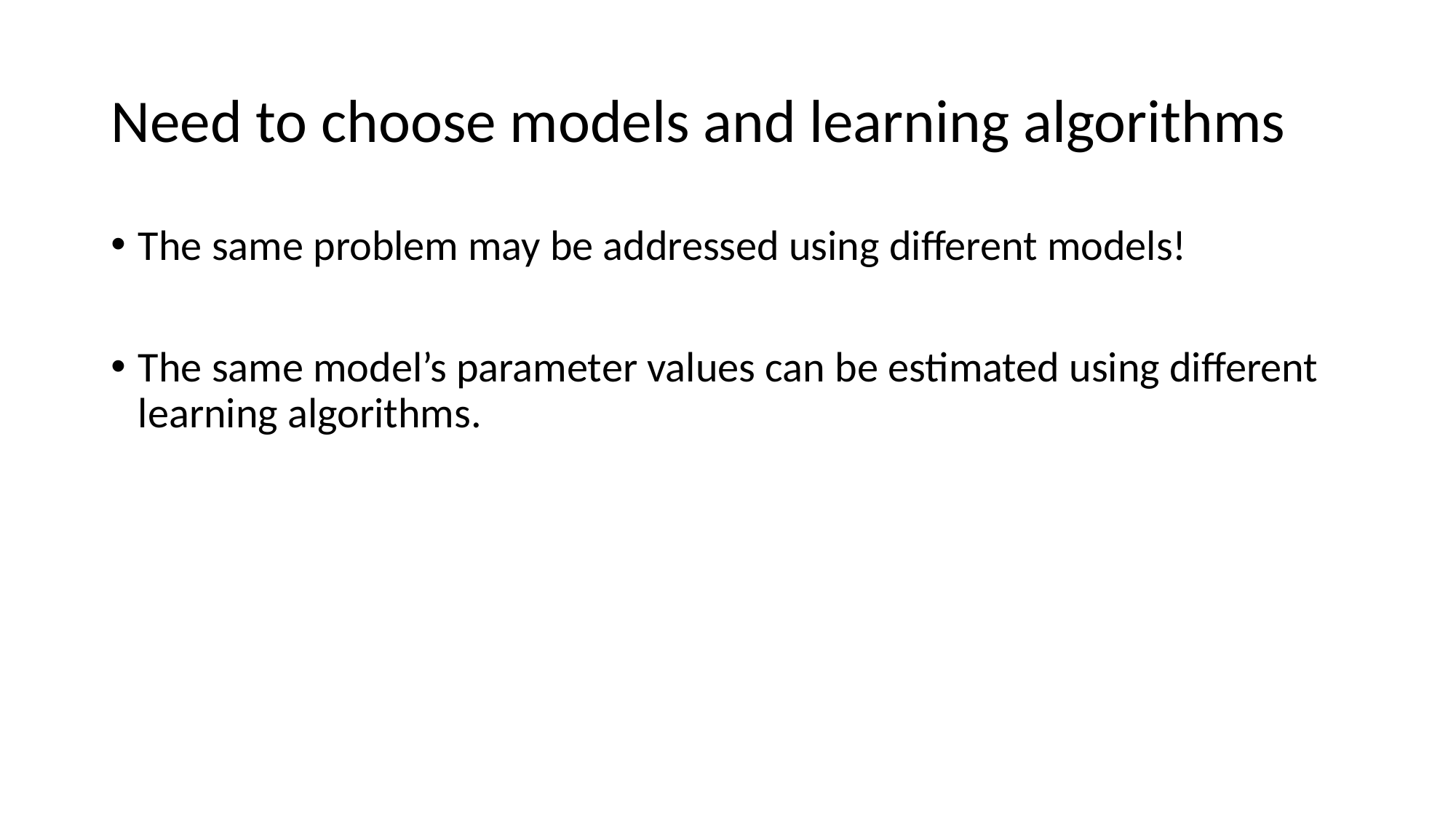

# Need to choose models and learning algorithms
The same problem may be addressed using diﬀerent models!

The same model’s parameter values can be estimated using diﬀerent learning algorithms.